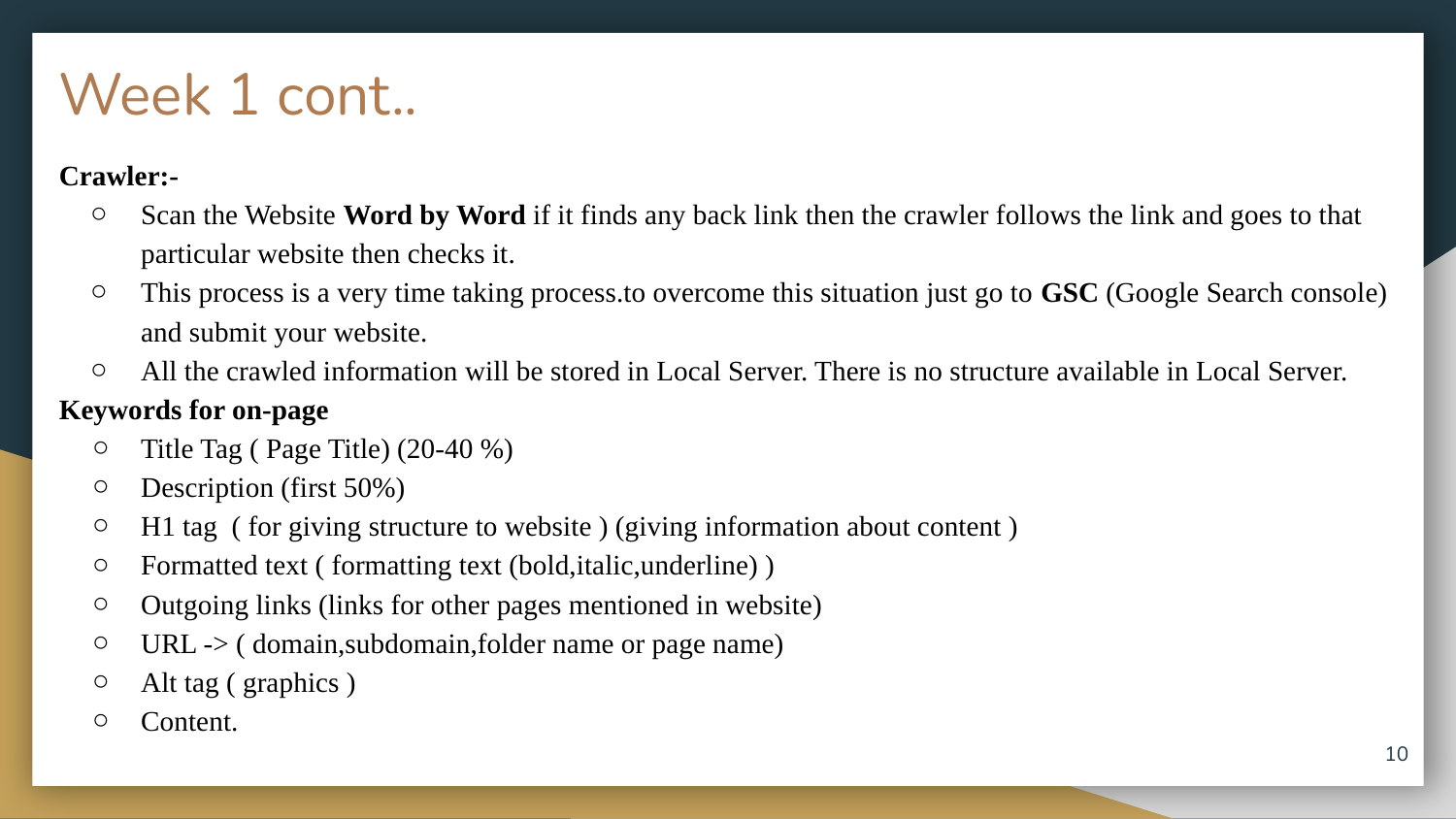

# Week 1 cont..
Crawler:-
Scan the Website Word by Word if it finds any back link then the crawler follows the link and goes to that particular website then checks it.
This process is a very time taking process.to overcome this situation just go to GSC (Google Search console) and submit your website.
All the crawled information will be stored in Local Server. There is no structure available in Local Server.
Keywords for on-page
Title Tag ( Page Title) (20-40 %)
Description (first 50%)
H1 tag  ( for giving structure to website ) (giving information about content )
Formatted text ( formatting text (bold,italic,underline) )
Outgoing links (links for other pages mentioned in website)
URL -> ( domain,subdomain,folder name or page name)
Alt tag ( graphics )
Content.

10